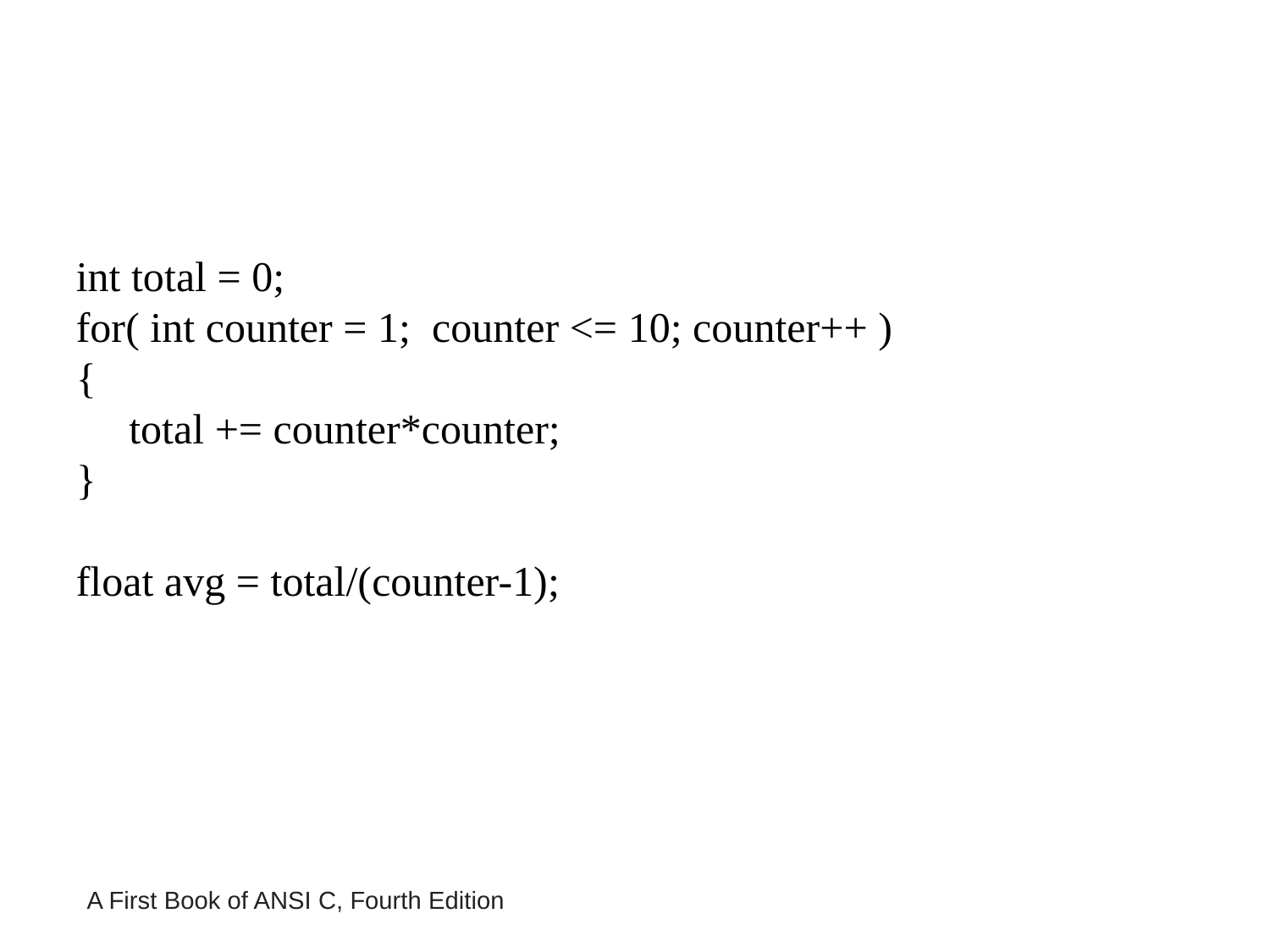

int total = 0;
for( int counter = 1;  counter <= 10; counter++ )
{
     total += counter*counter;
}

float avg = total/(counter-1);
A First Book of ANSI C, Fourth Edition
44